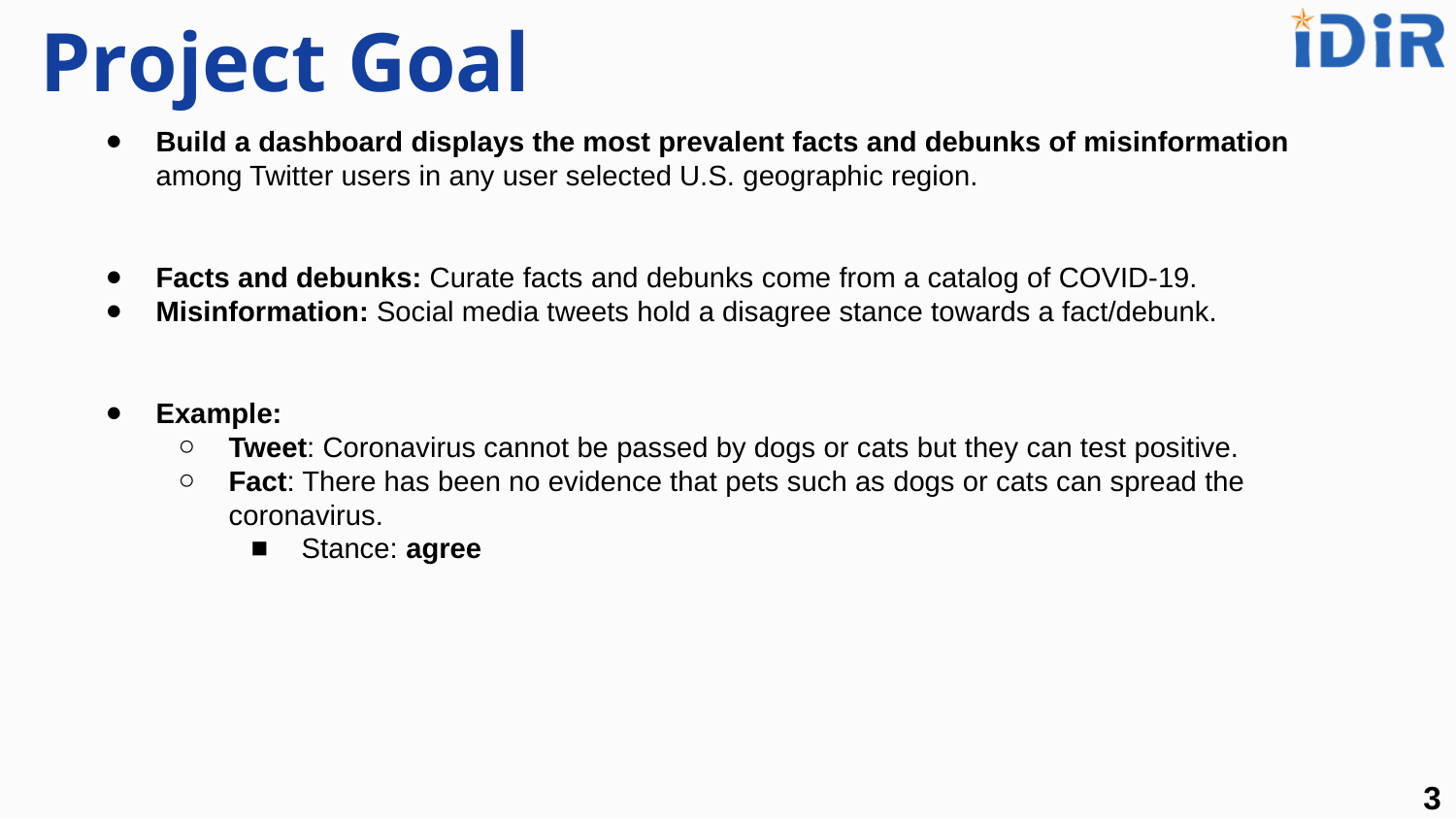

# Project Goal
Build a dashboard displays the most prevalent facts and debunks of misinformation among Twitter users in any user selected U.S. geographic region.

Facts and debunks: Curate facts and debunks come from a catalog of COVID-19.
Misinformation: Social media tweets hold a disagree stance towards a fact/debunk.

Example:
Tweet: Coronavirus cannot be passed by dogs or cats but they can test positive.
Fact: There has been no evidence that pets such as dogs or cats can spread the coronavirus.
Stance: agree

3